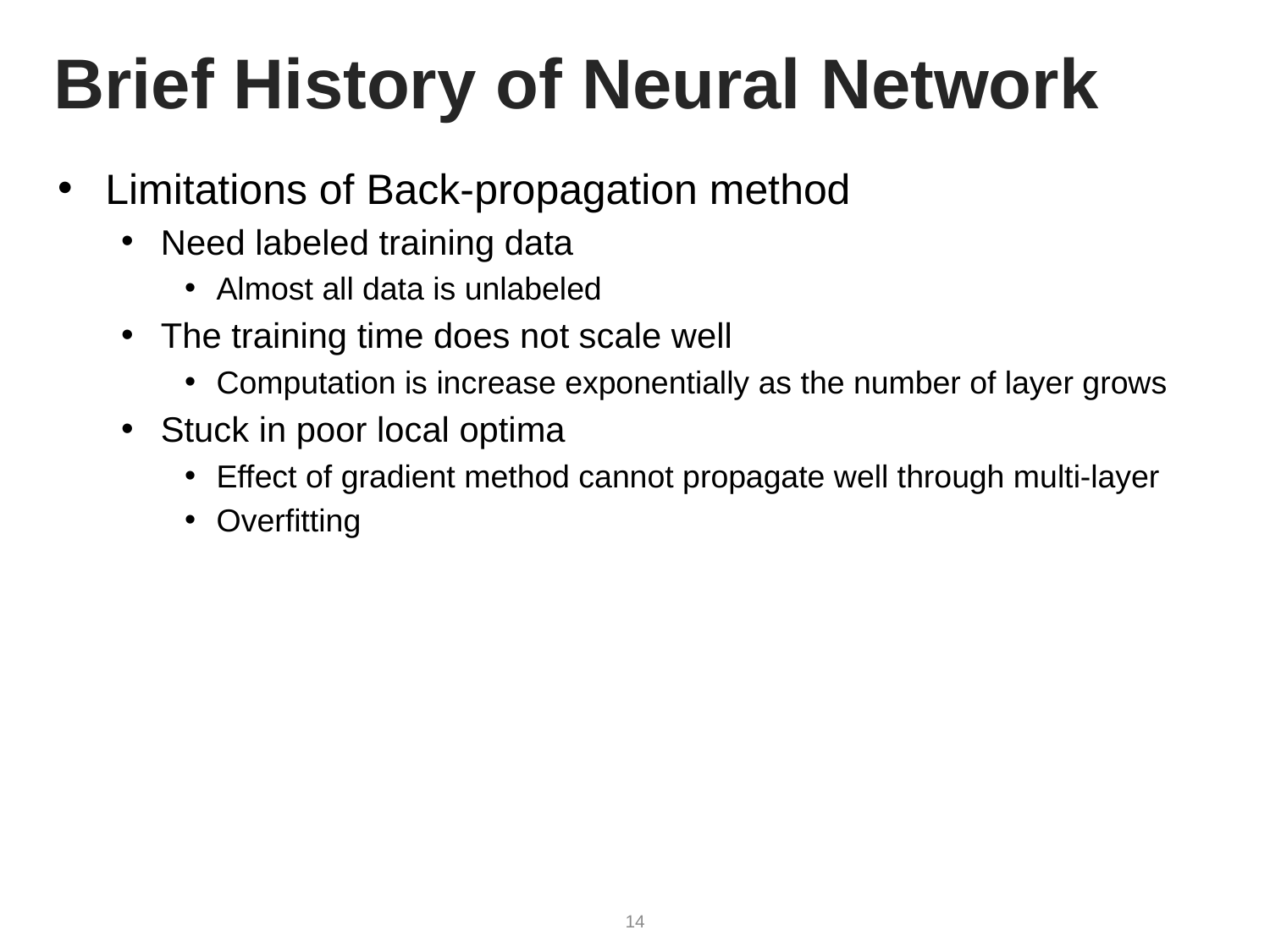

# Brief History of Neural Network
Limitations of Back-propagation method
Need labeled training data
Almost all data is unlabeled
The training time does not scale well
Computation is increase exponentially as the number of layer grows
Stuck in poor local optima
Effect of gradient method cannot propagate well through multi-layer
Overfitting
14